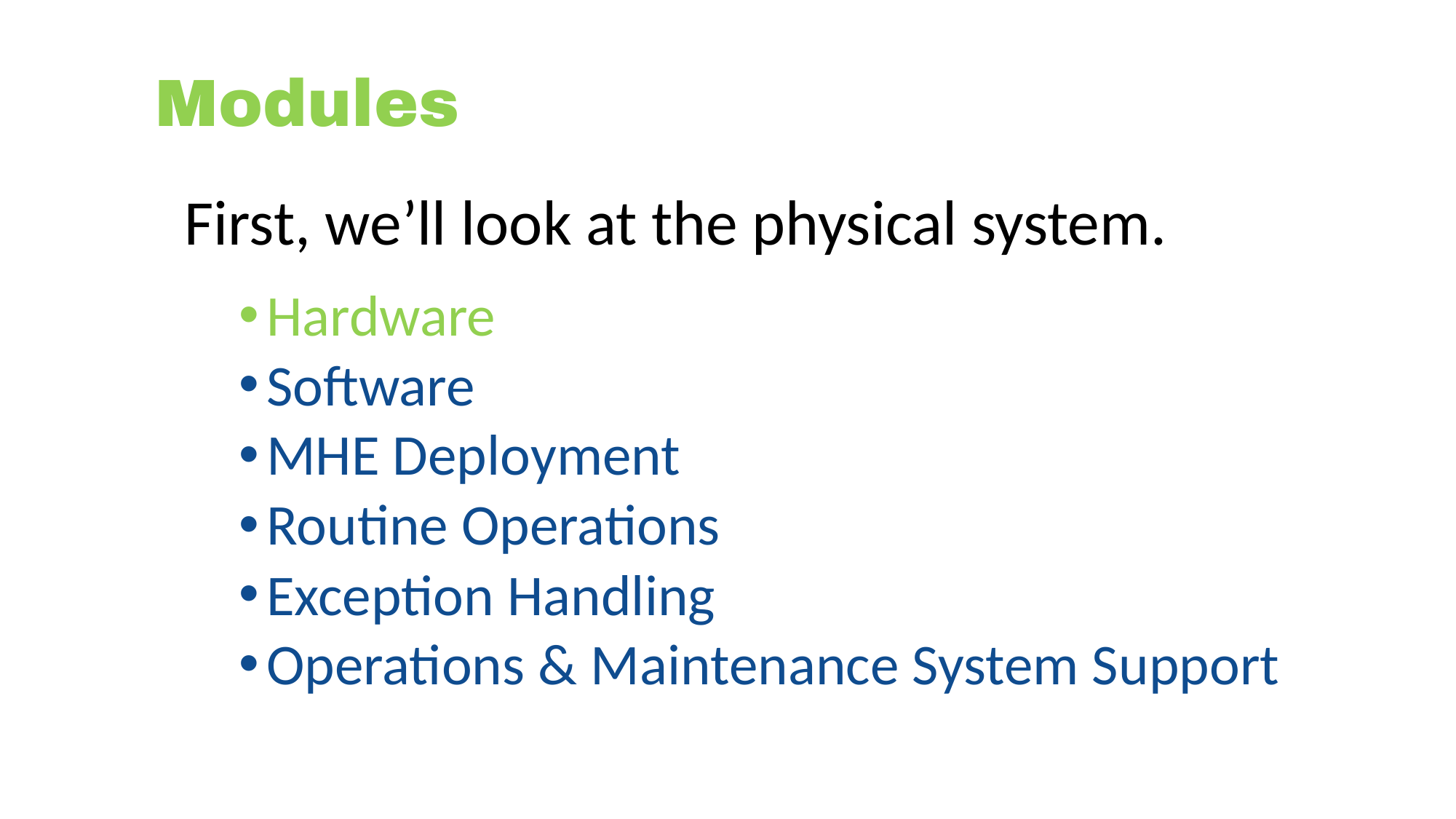

# Modules
First, we’ll look at the physical system.
Hardware
Software
MHE Deployment
Routine Operations
Exception Handling
Operations & Maintenance System Support